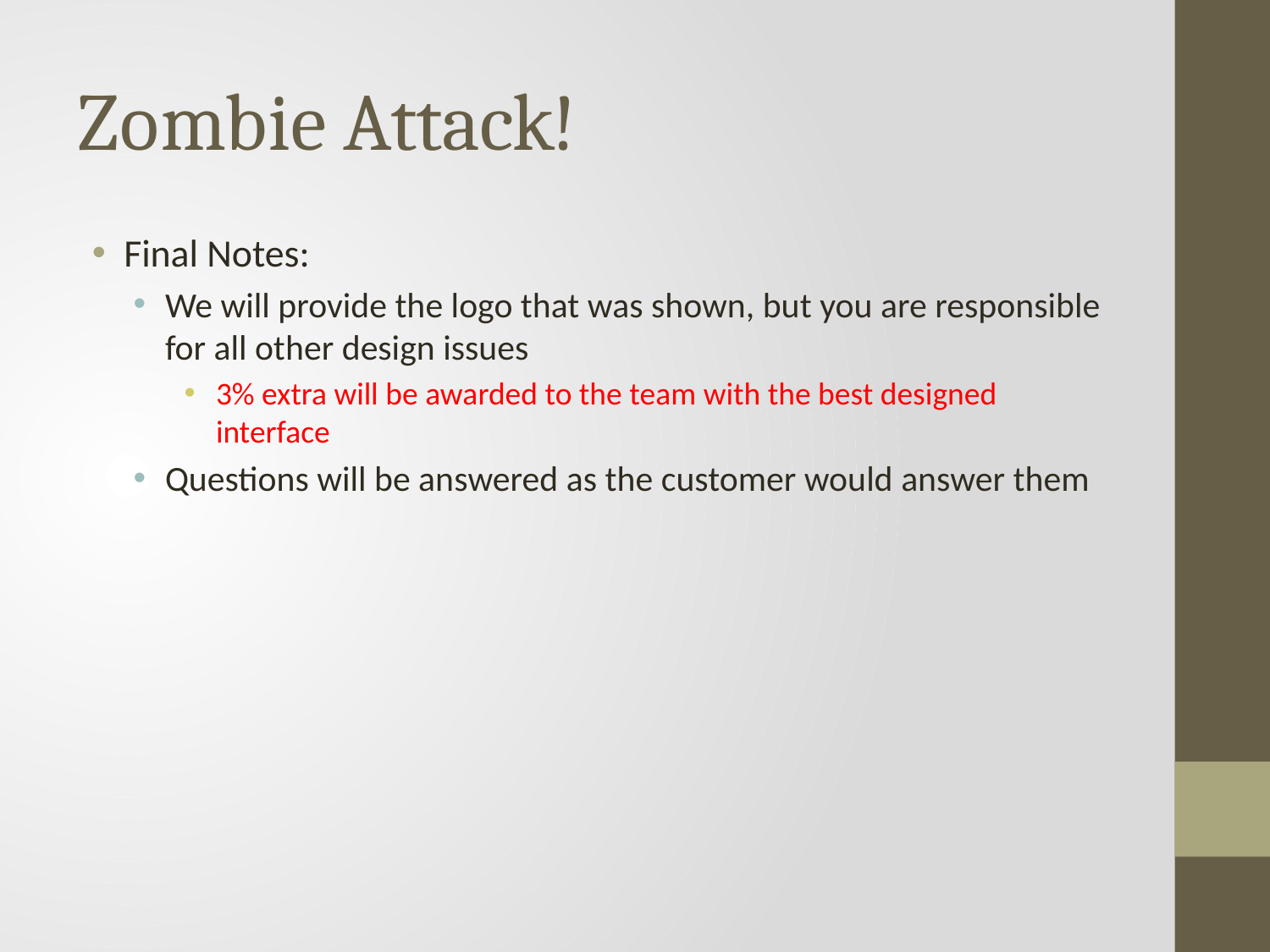

# Zombie Attack!
Final Notes:
We will provide the logo that was shown, but you are responsible for all other design issues
3% extra will be awarded to the team with the best designed interface
Questions will be answered as the customer would answer them